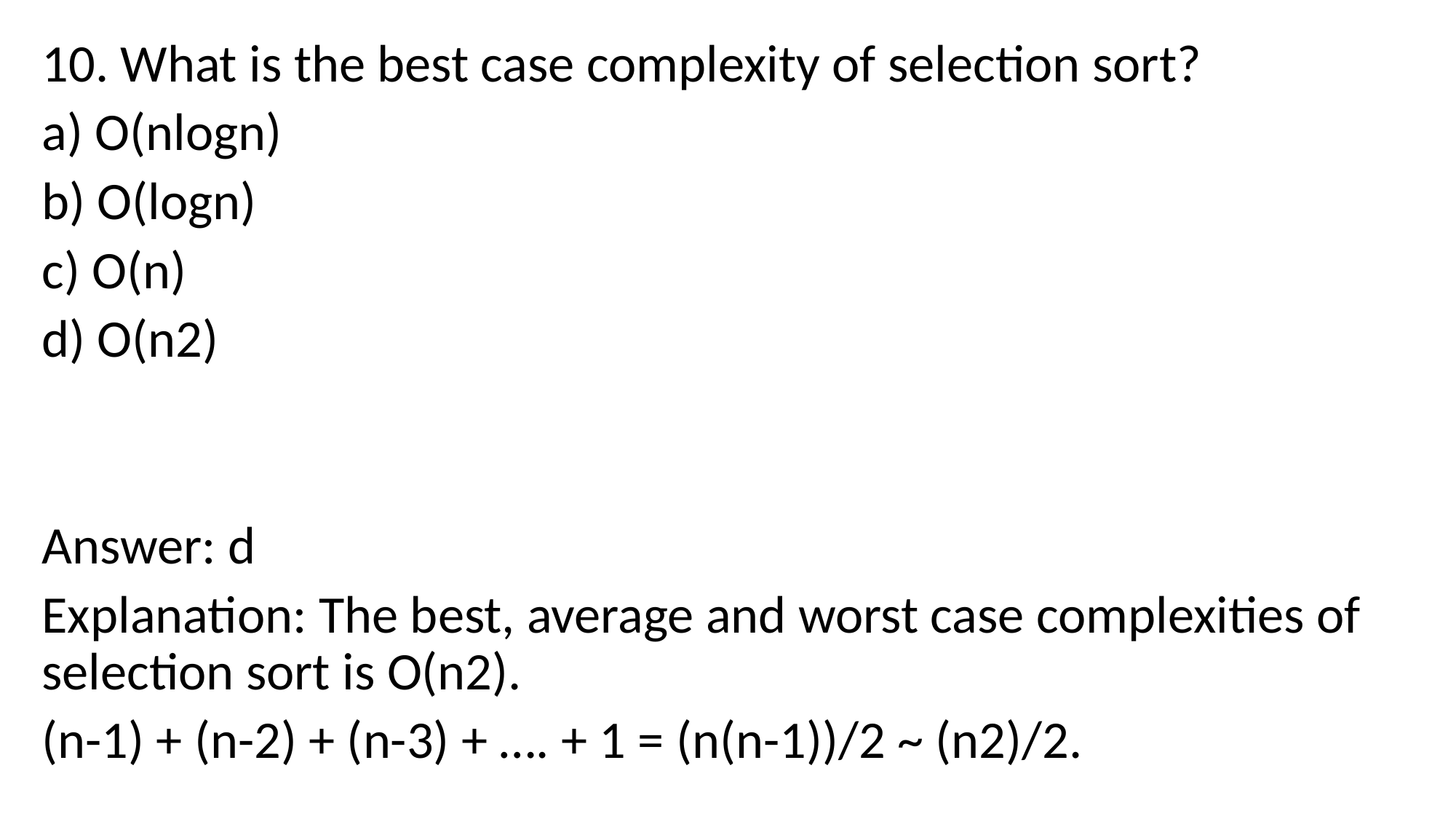

10. What is the best case complexity of selection sort?
a) O(nlogn)
b) O(logn)
c) O(n)
d) O(n2)

Answer: d
Explanation: The best, average and worst case complexities of selection sort is O(n2).
(n-1) + (n-2) + (n-3) + …. + 1 = (n(n-1))/2 ~ (n2)/2.